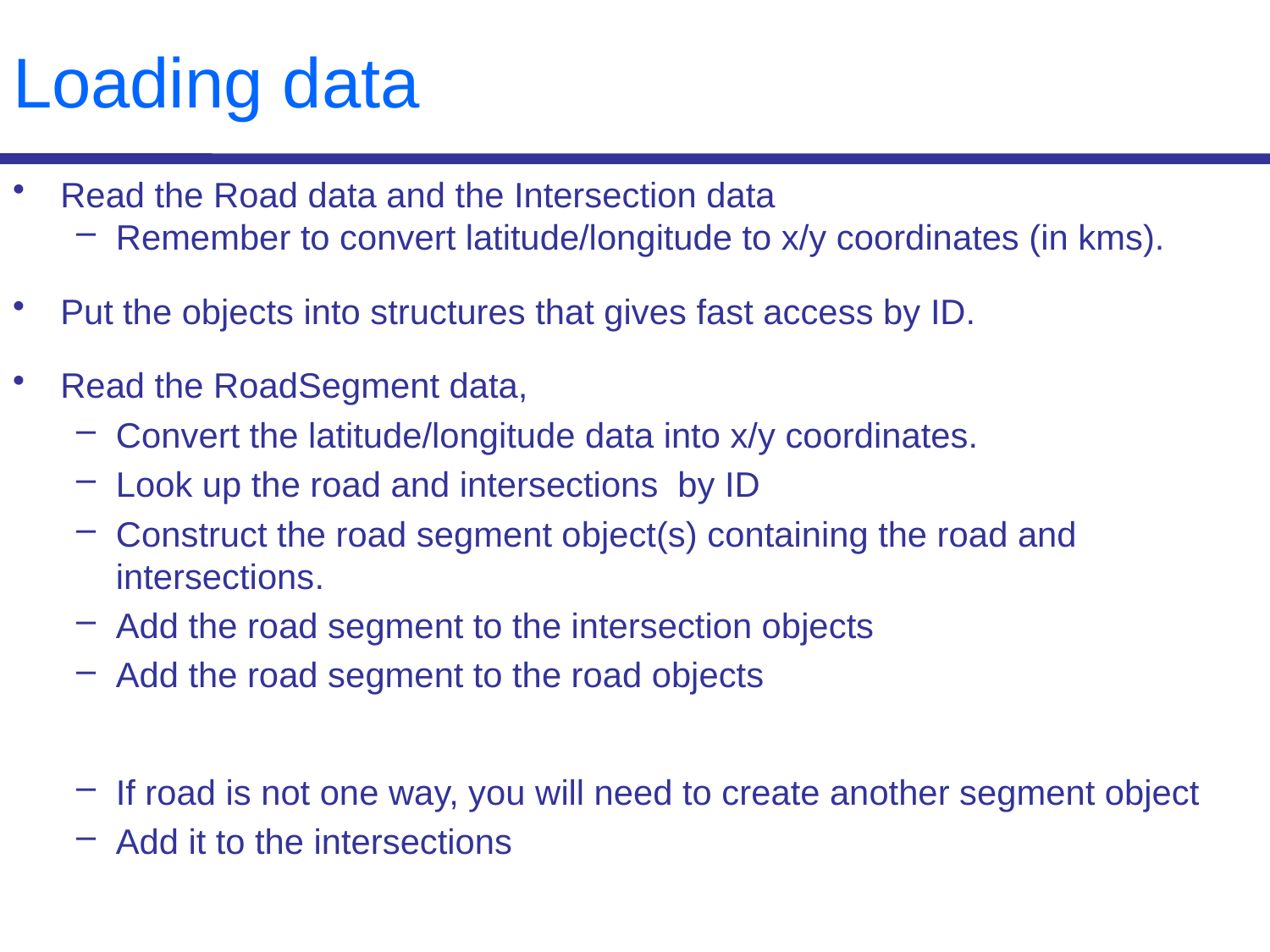

# Loading data
Read the Road data and the Intersection data
Remember to convert latitude/longitude to x/y coordinates (in kms).
Put the objects into structures that gives fast access by ID.
Read the RoadSegment data,
Convert the latitude/longitude data into x/y coordinates.
Look up the road and intersections  by ID
Construct the road segment object(s) containing the road and intersections.
Add the road segment to the intersection objects
Add the road segment to the road objects

If road is not one way, you will need to create another segment object
Add it to the intersections